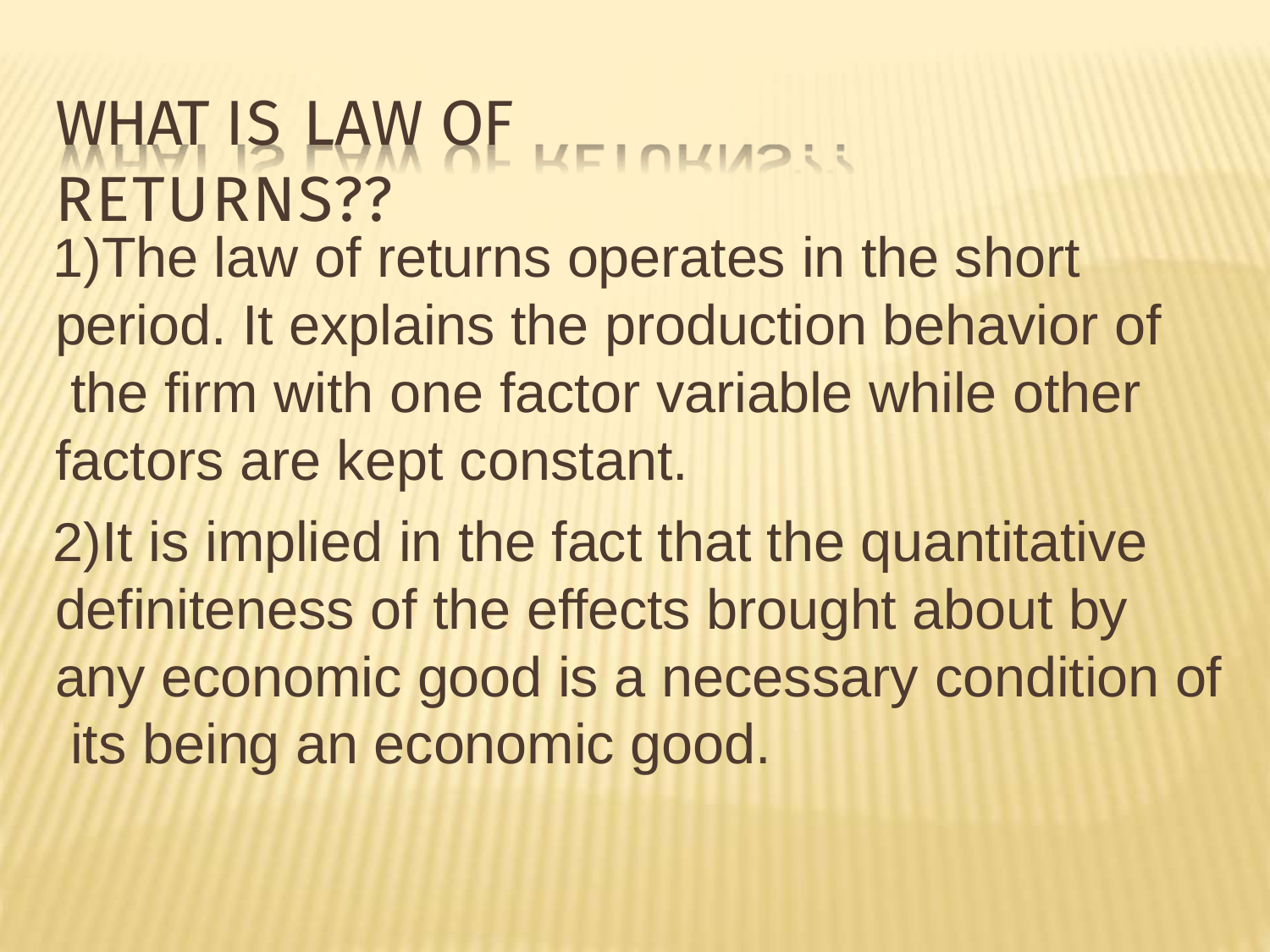

# WHAT IS LAW OF RETURNS??

The law of returns operates in the short  period. It explains the production behavior of  the firm with one factor variable while other  factors are kept constant.
It is implied in the fact that the quantitative  definiteness of the effects brought about by  any economic good is a necessary condition of  its being an economic good.